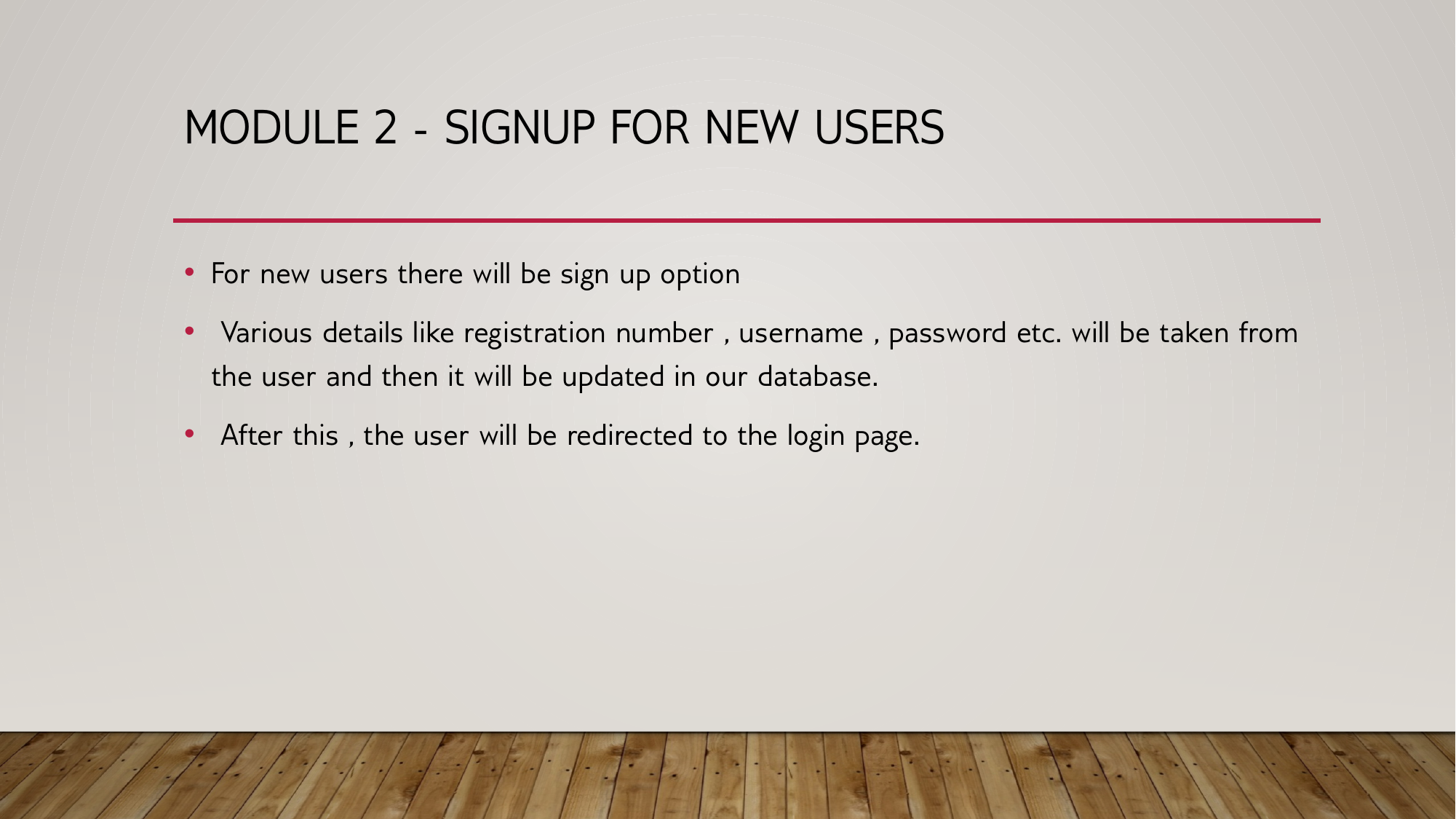

# Module 2 - Signup For New users
For new users there will be sign up option
 Various details like registration number , username , password etc. will be taken from the user and then it will be updated in our database.
 After this , the user will be redirected to the login page.